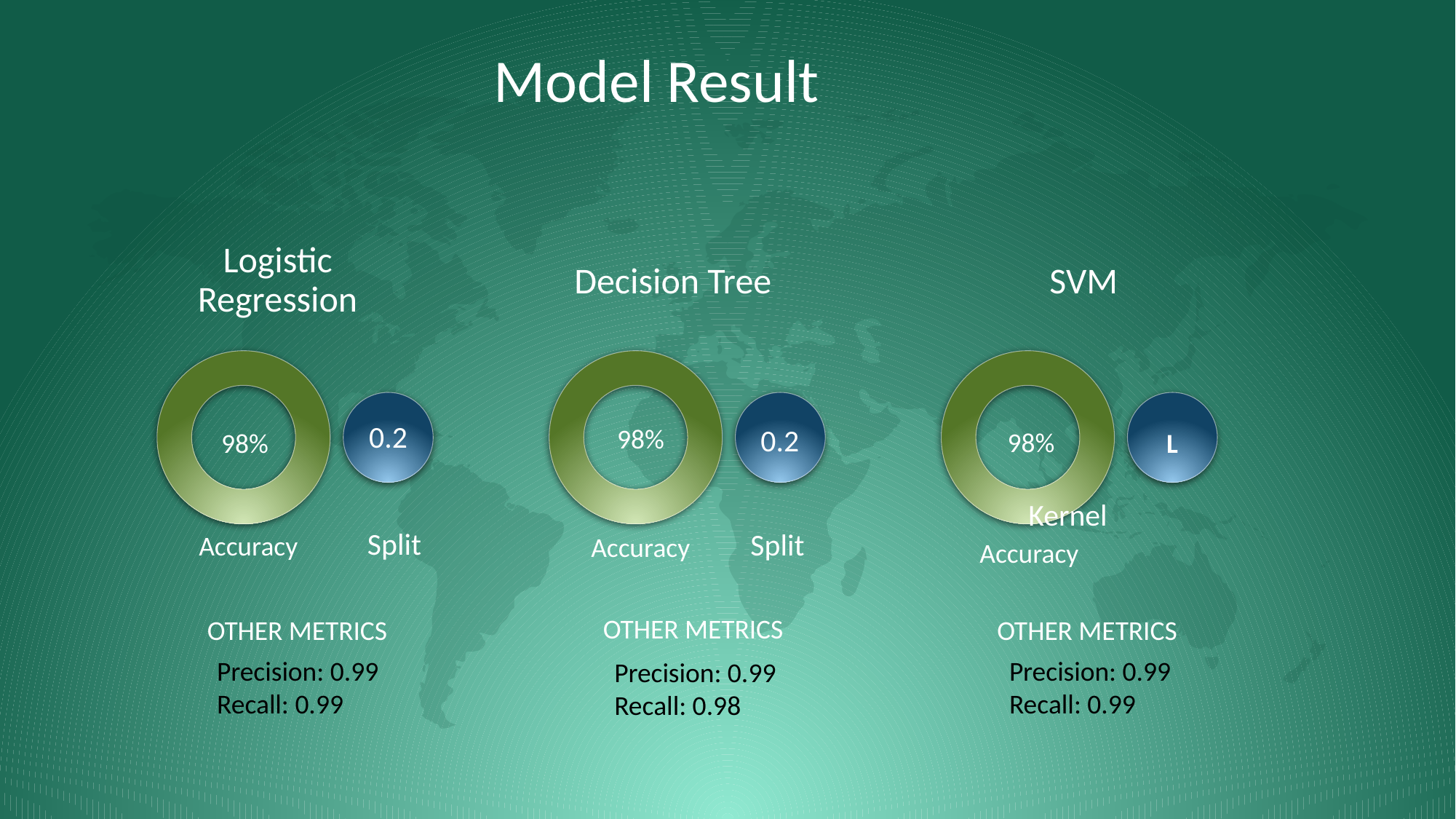

Model Result

Logistic Regression
Split
0.2
Decision Tree
Split
0.2
SVM
Kernel
98%
98%
98%
L
Accuracy

Accuracy

Accuracy

Other Metrics
Other Metrics
Other Metrics
Precision: 0.99
Recall: 0.99
Precision: 0.99
Recall: 0.99
Precision: 0.99
Recall: 0.98